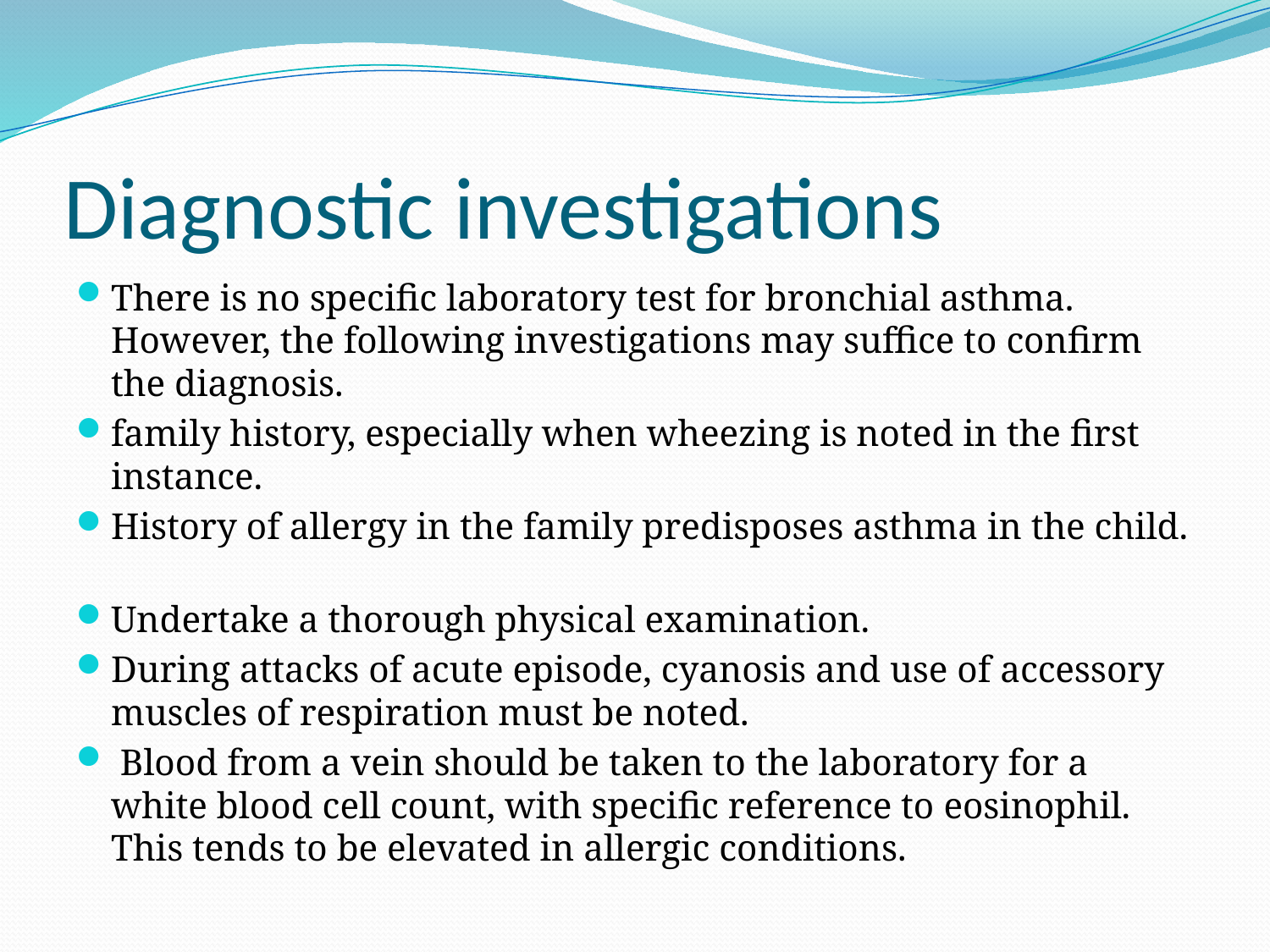

# Diagnostic investigations
There is no specific laboratory test for bronchial asthma. However, the following investigations may suffice to confirm the diagnosis.
family history, especially when wheezing is noted in the first instance.
History of allergy in the family predisposes asthma in the child.
Undertake a thorough physical examination.
During attacks of acute episode, cyanosis and use of accessory muscles of respiration must be noted.
 Blood from a vein should be taken to the laboratory for a white blood cell count, with specific reference to eosinophil.  This tends to be elevated in allergic conditions.